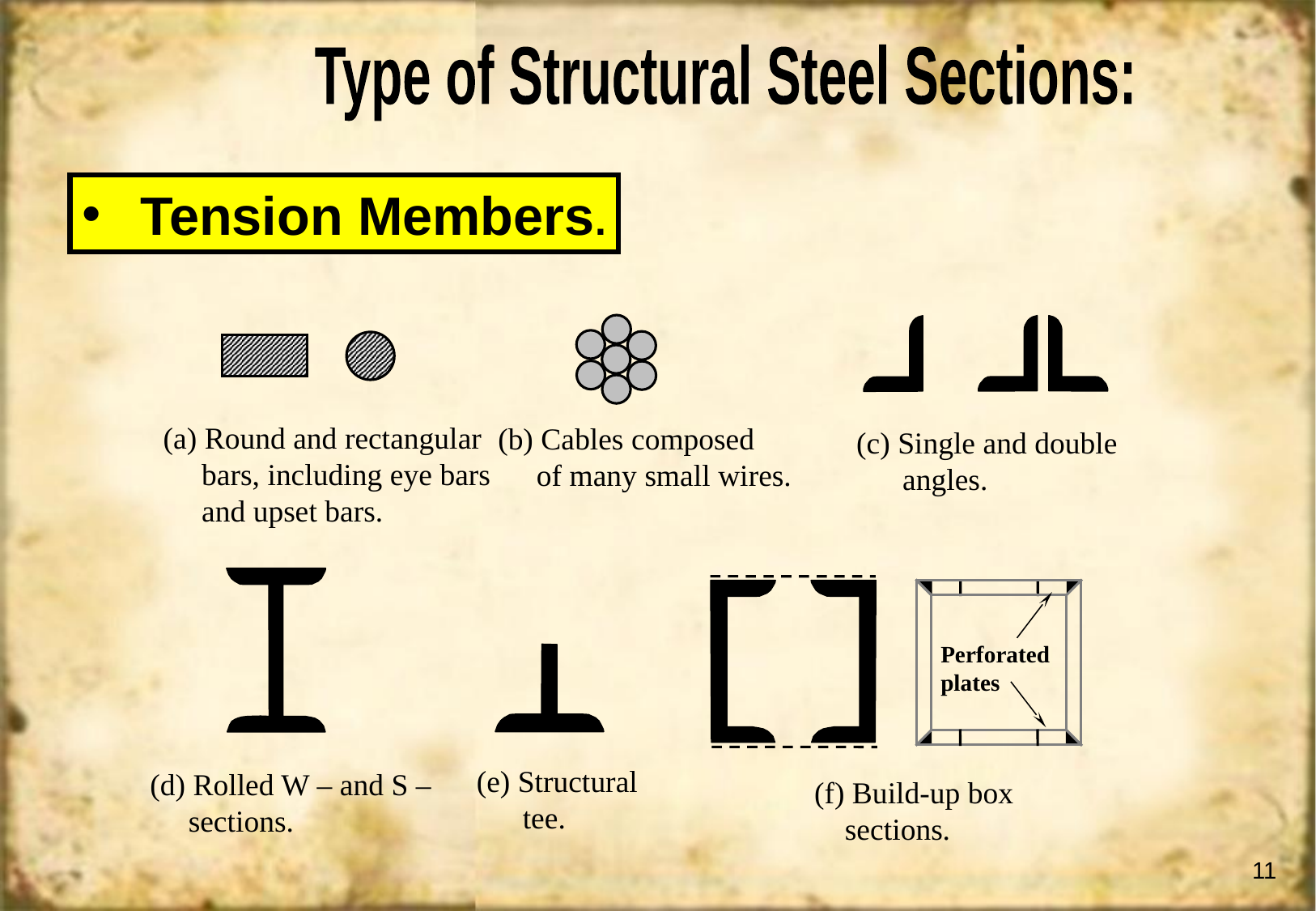

Type of Structural Steel Sections:
  Tension Members.

(a) Round and rectangular
     bars, including eye bars
     and upset bars.
(b) Cables composed
     of many small wires.
(c) Single and double
      angles.

Perforated
plates

(e) Structural
      tee.
(d) Rolled W – and S –
     sections.
(f) Build-up box
    sections.
11